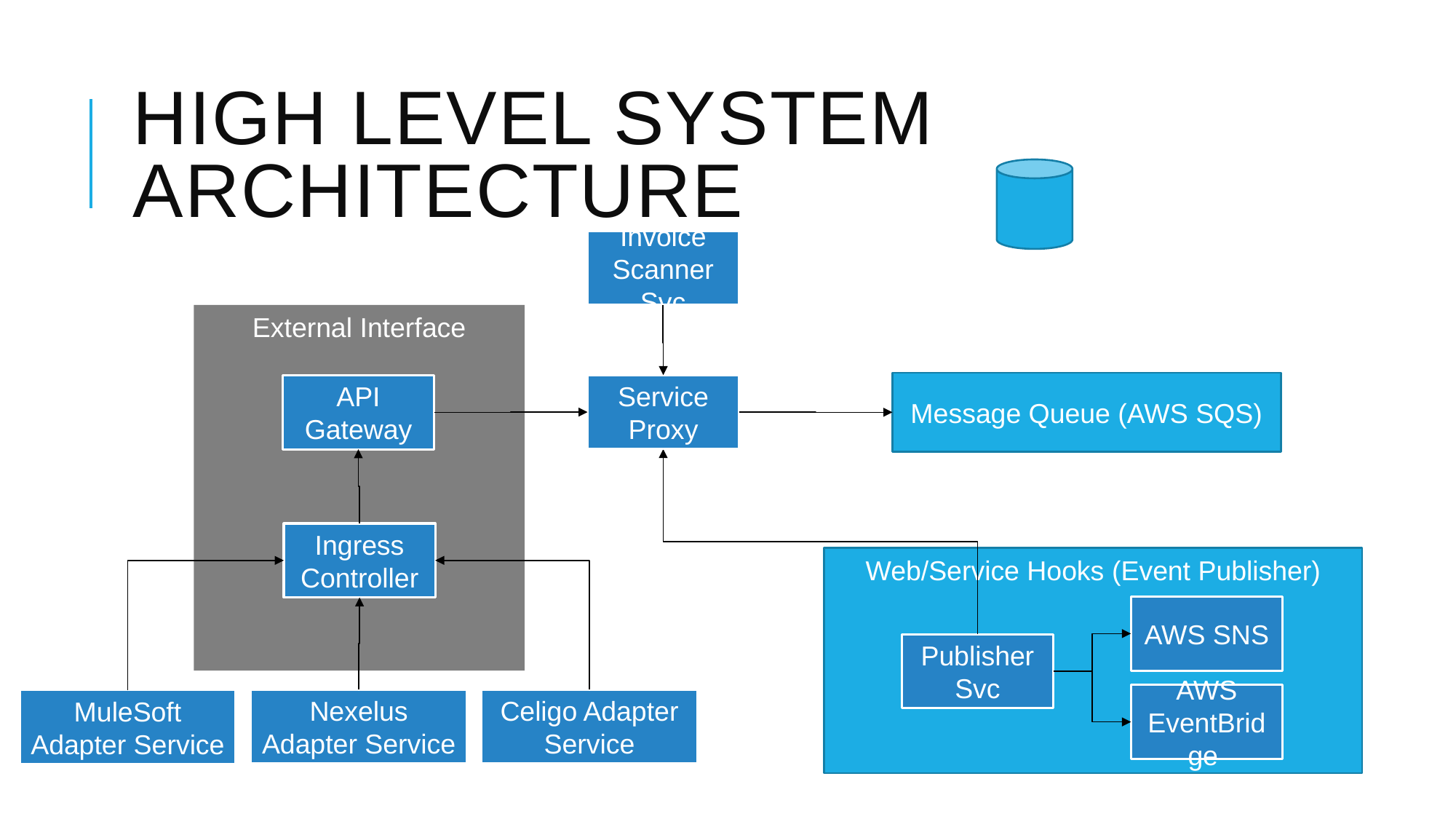

# High Level System Architecture

Invoice Scanner Svc
External Interface
Message Queue (AWS SQS)
Service Proxy
API Gateway
Ingress Controller
Web/Service Hooks (Event Publisher)
AWS SNS
Publisher Svc
AWS EventBridge
Nexelus Adapter Service
Celigo Adapter Service
MuleSoft Adapter Service